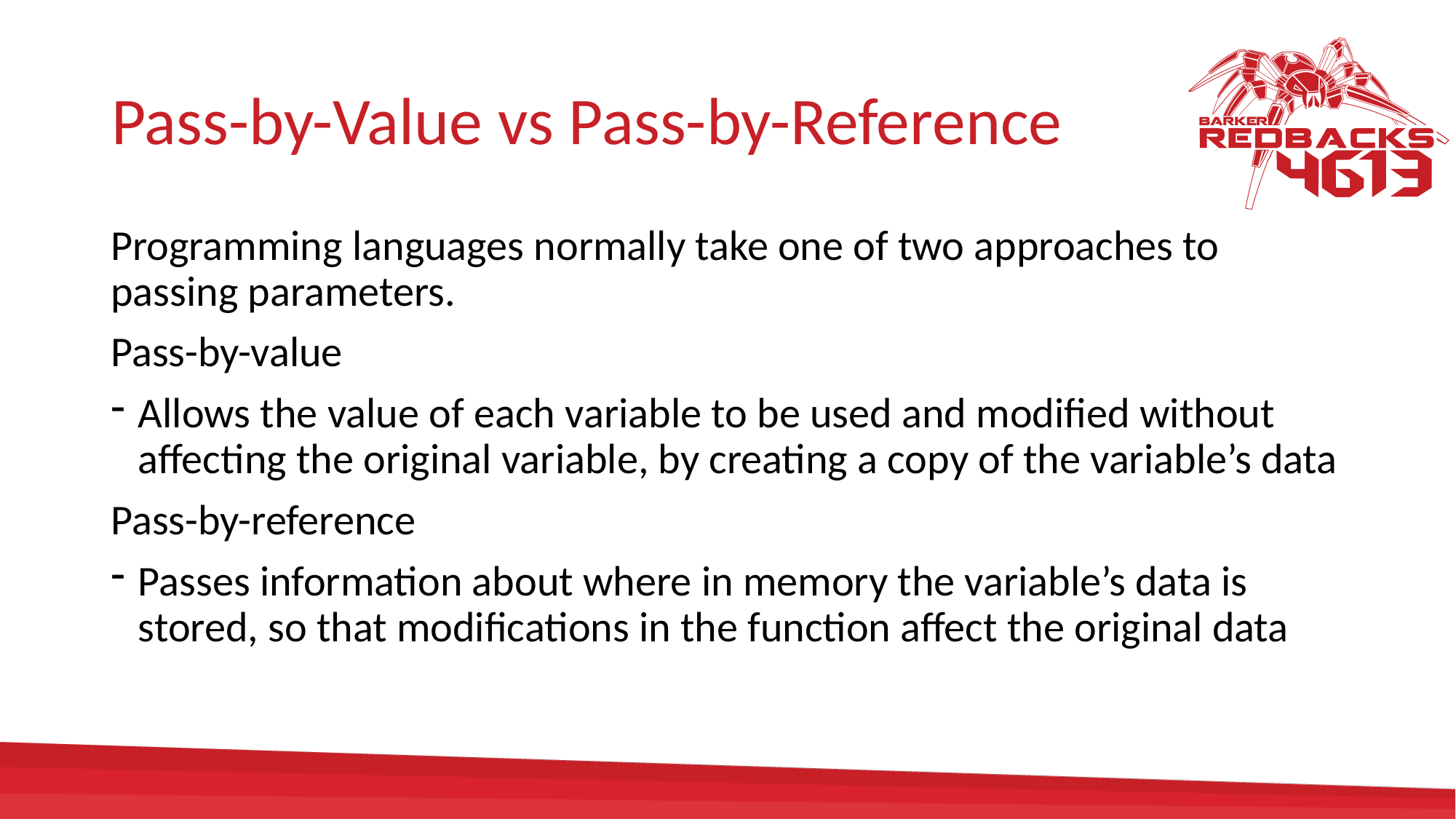

# Pass-by-Value vs Pass-by-Reference
Programming languages normally take one of two approaches to passing parameters.
Pass-by-value
Allows the value of each variable to be used and modified without affecting the original variable, by creating a copy of the variable’s data
Pass-by-reference
Passes information about where in memory the variable’s data is stored, so that modifications in the function affect the original data